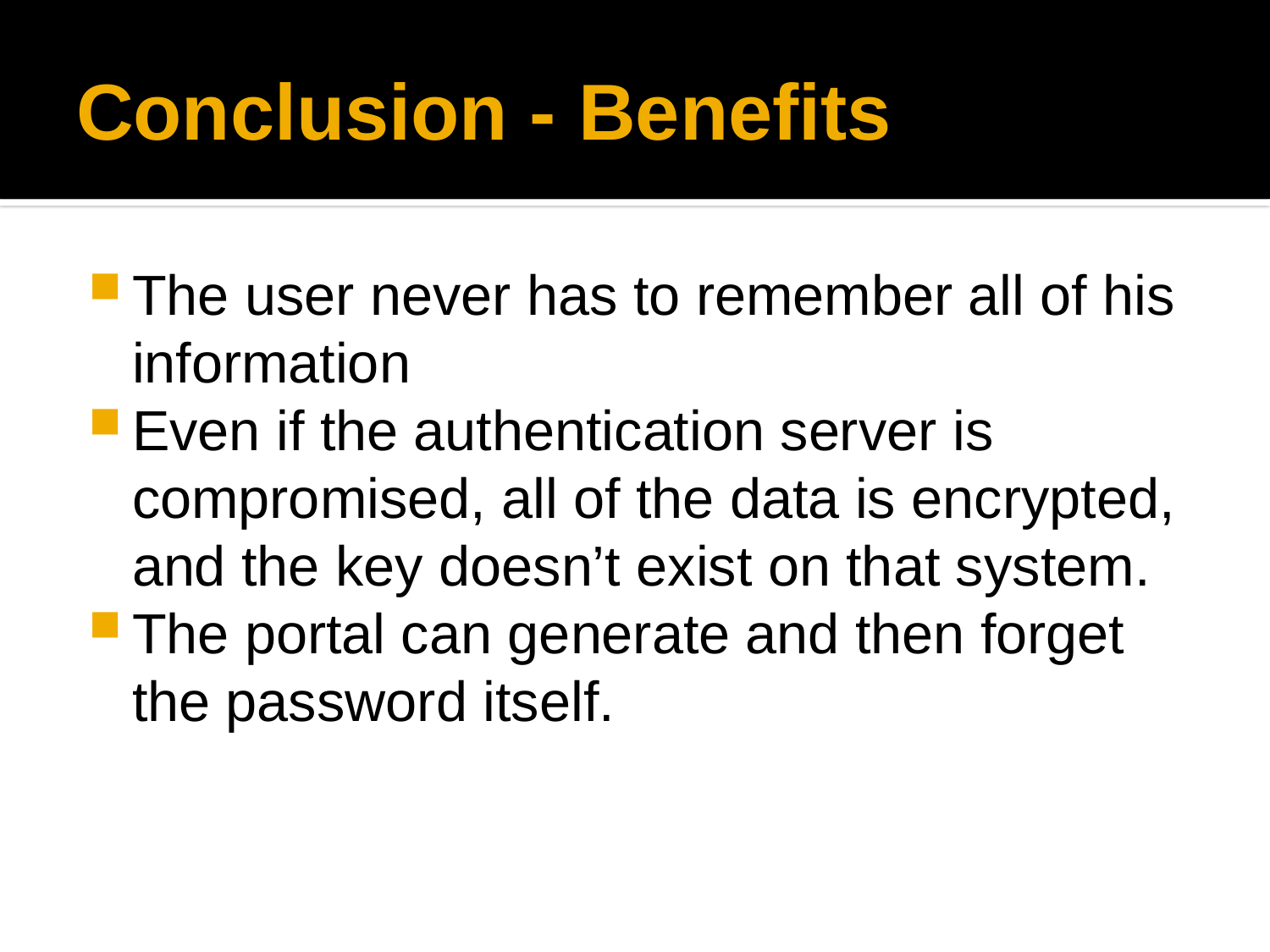

# Conclusion - Benefits
The user never has to remember all of his information
Even if the authentication server is compromised, all of the data is encrypted, and the key doesn’t exist on that system.
The portal can generate and then forget the password itself.